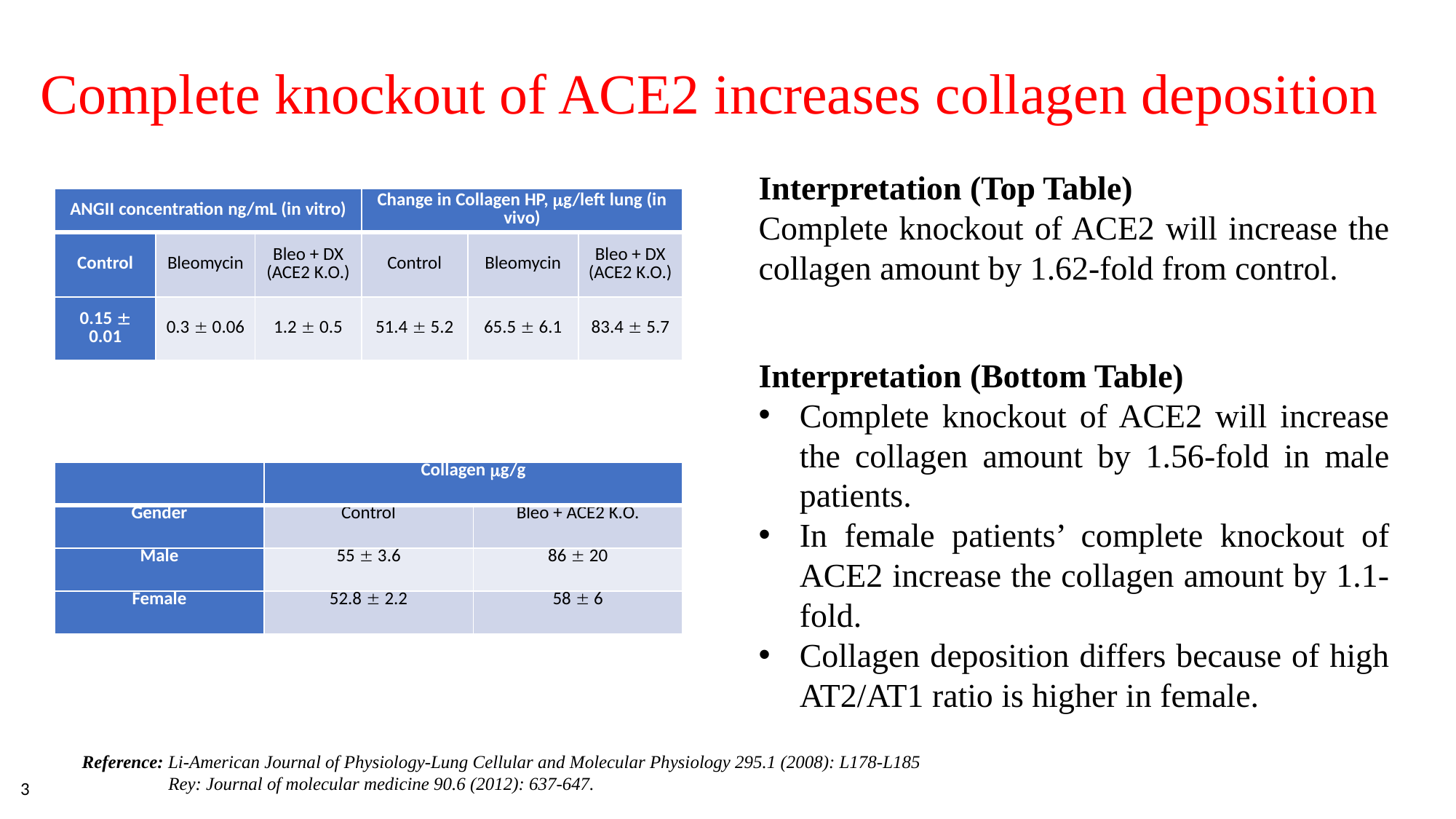

Complete knockout of ACE2 increases collagen deposition
Interpretation (Top Table)
Complete knockout of ACE2 will increase the collagen amount by 1.62-fold from control.
| ANGII concentration ng/mL (in vitro) |  |  | Change in Collagen HP, μg/left lung (in vivo) |  |  |
| --- | --- | --- | --- | --- | --- |
| Control | Bleomycin | Bleo + DX (ACE2 K.O.) | Control | Bleomycin | Bleo + DX (ACE2 K.O.) |
| 0.15 ± 0.01 | 0.3 ± 0.06 | 1.2 ± 0.5 | 51.4 ± 5.2 | 65.5 ± 6.1 | 83.4 ± 5.7 |
Interpretation (Bottom Table)
Complete knockout of ACE2 will increase the collagen amount by 1.56-fold in male patients.
In female patients’ complete knockout of ACE2 increase the collagen amount by 1.1-fold.
Collagen deposition differs because of high AT2/AT1 ratio is higher in female.
|  | Collagen μg/g |  |
| --- | --- | --- |
| Gender | Control | Bleo + ACE2 K.O. |
| Male | 55 ± 3.6 | 86 ± 20 |
| Female | 52.8 ± 2.2 | 58 ± 6 |
Reference: Li-American Journal of Physiology-Lung Cellular and Molecular Physiology 295.1 (2008): L178-L185
                   Rey: Journal of molecular medicine 90.6 (2012): 637-647.
3